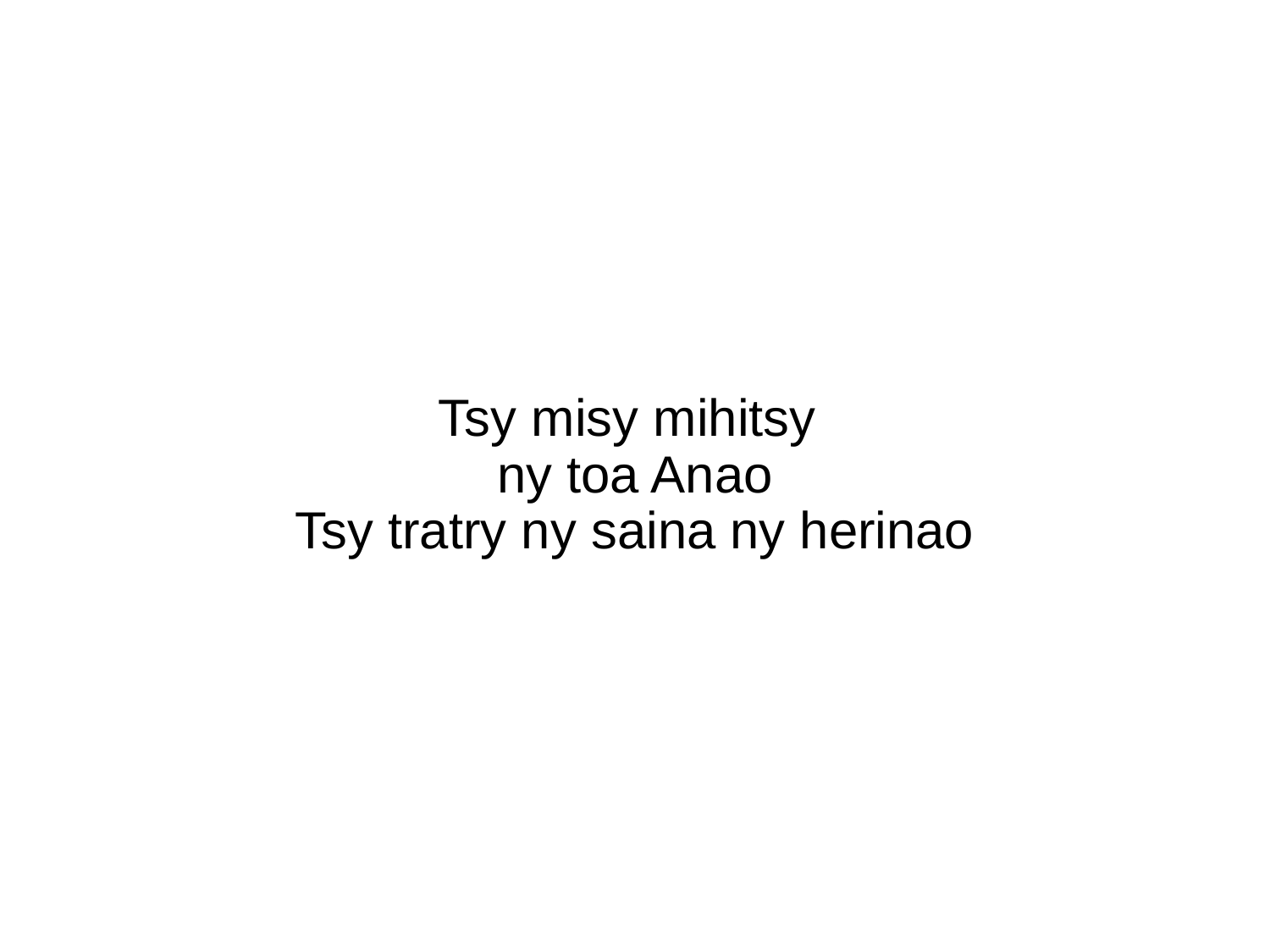

Tsy misy mihitsy
ny toa Anao
Tsy tratry ny saina ny herinao